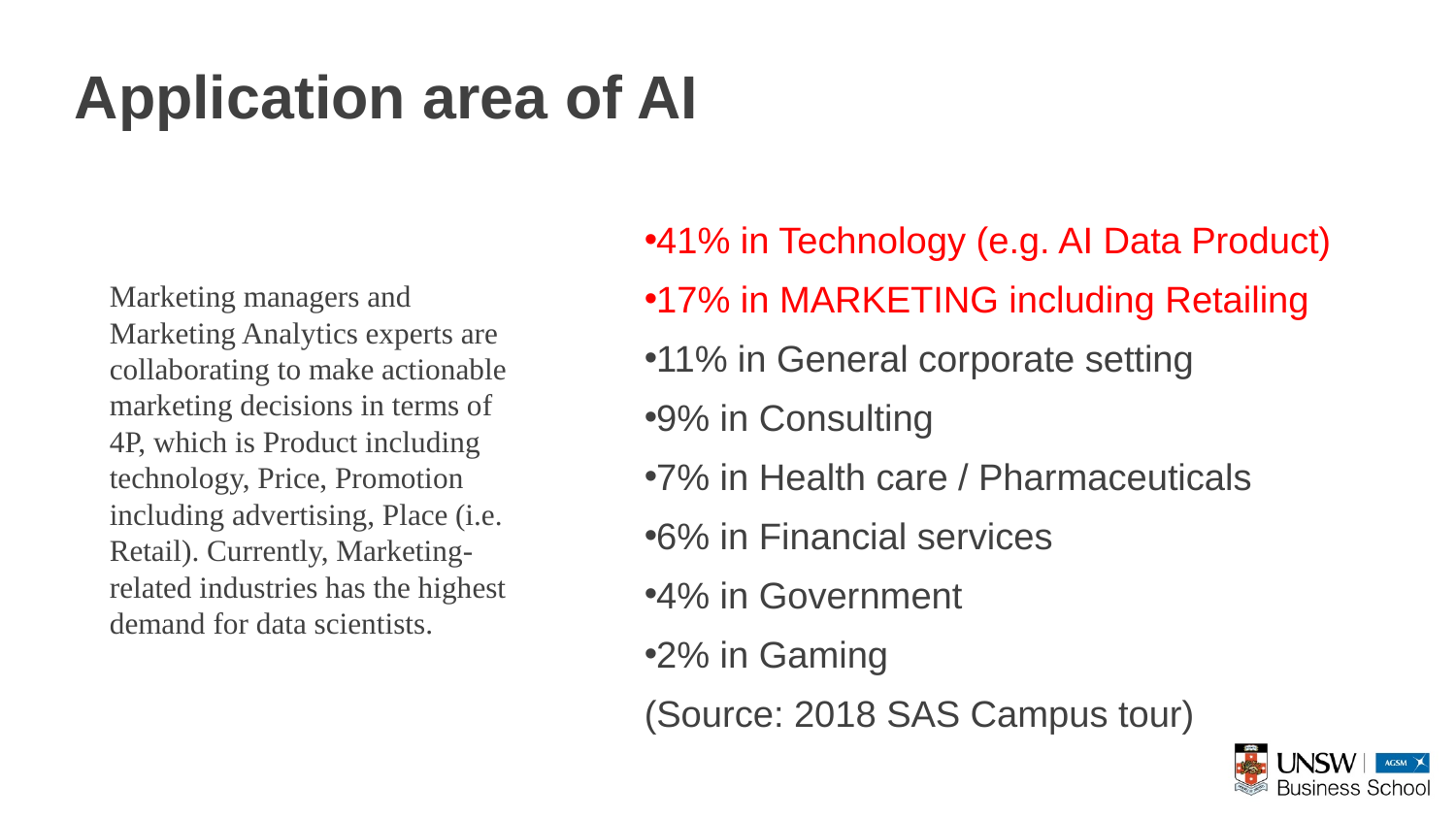

# Application area of AI
41% in Technology (e.g. AI Data Product)
17% in MARKETING including Retailing
11% in General corporate setting
9% in Consulting
7% in Health care / Pharmaceuticals
6% in Financial services
4% in Government
2% in Gaming
(Source: 2018 SAS Campus tour)
Marketing managers and Marketing Analytics experts are collaborating to make actionable marketing decisions in terms of 4P, which is Product including technology, Price, Promotion including advertising, Place (i.e. Retail). Currently, Marketing-related industries has the highest demand for data scientists.